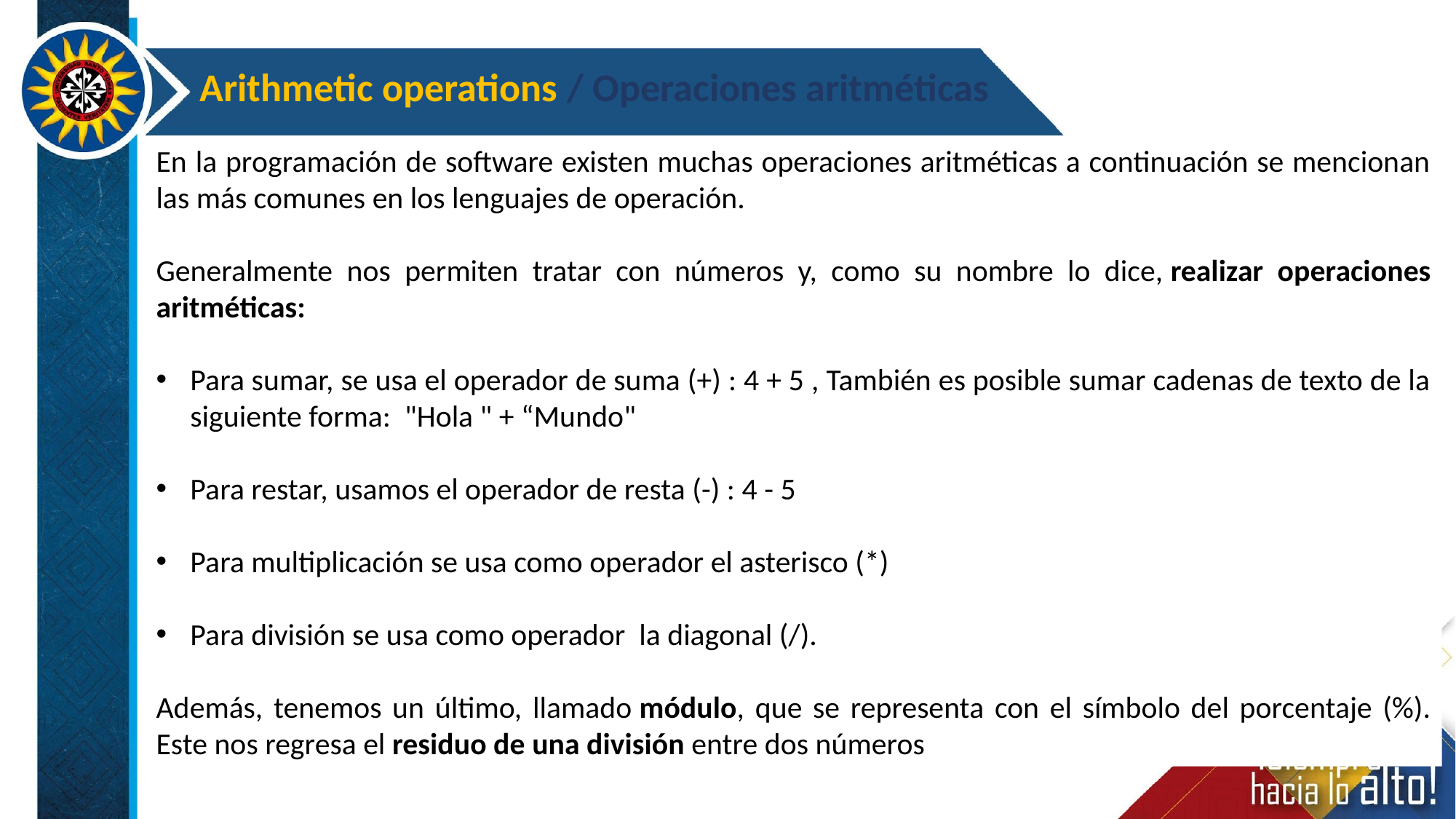

Arithmetic operations / Operaciones aritméticas
En la programación de software existen muchas operaciones aritméticas a continuación se mencionan las más comunes en los lenguajes de operación.

Generalmente nos permiten tratar con números y, como su nombre lo dice, realizar operaciones aritméticas:

Para sumar, se usa el operador de suma (+) : 4 + 5 , También es posible sumar cadenas de texto de la siguiente forma:  "Hola " + “Mundo"

Para restar, usamos el operador de resta (-) : 4 - 5

Para multiplicación se usa como operador el asterisco (*)

Para división se usa como operador  la diagonal (/).

Además, tenemos un último, llamado módulo, que se representa con el símbolo del porcentaje (%). Este nos regresa el residuo de una división entre dos números